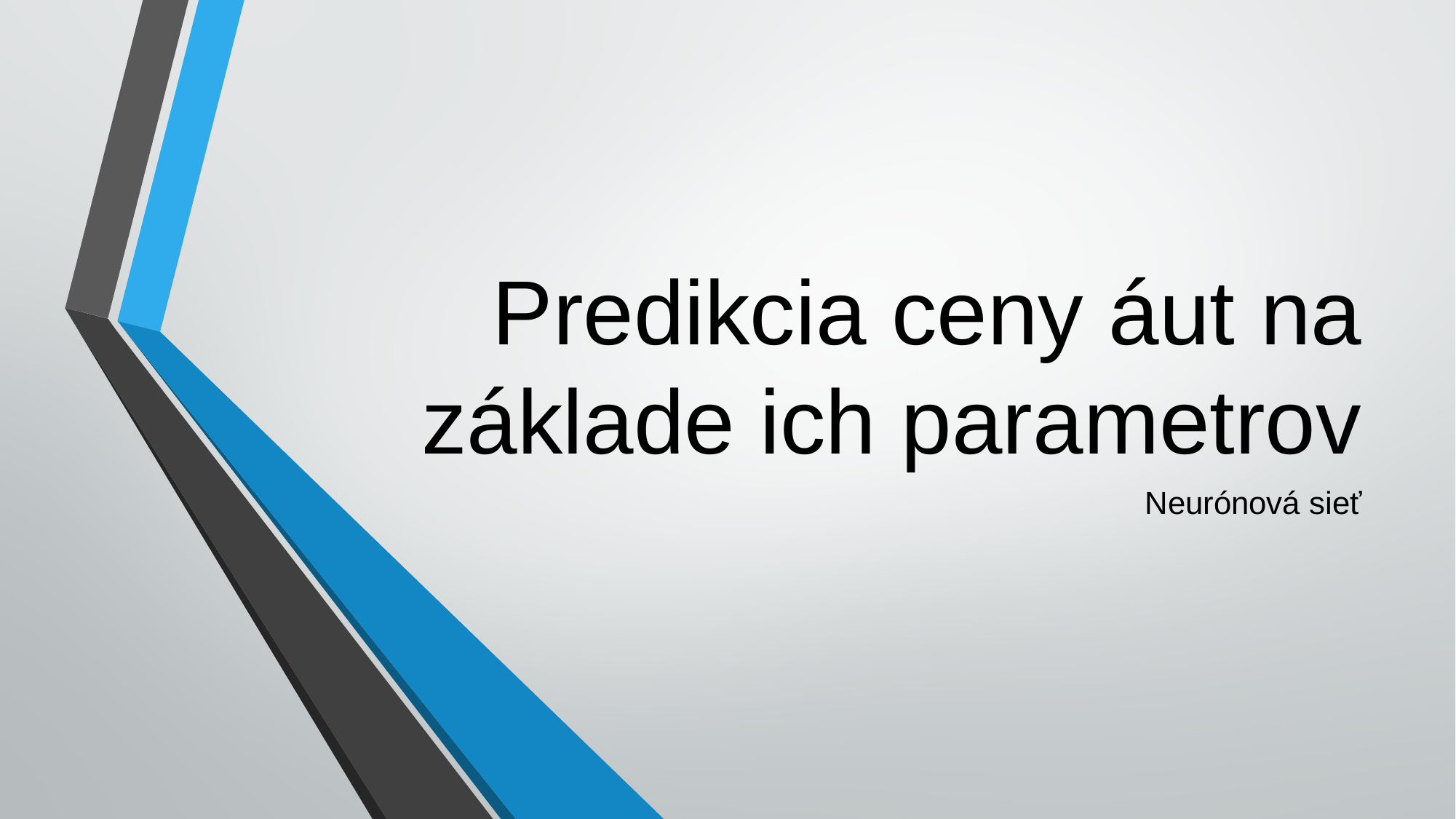

# Predikcia ceny áut na základe ich parametrov
Neurónová sieť